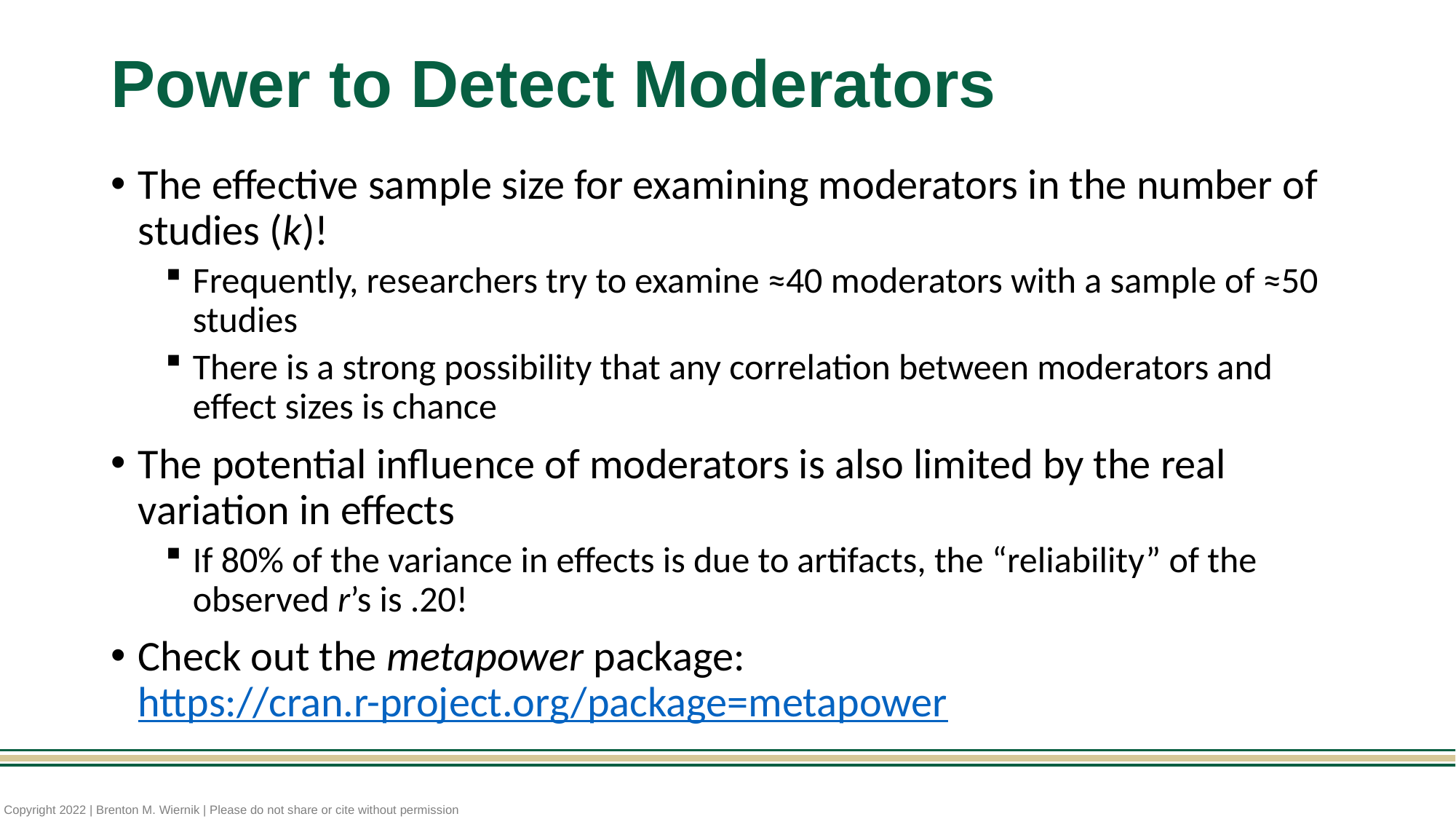

# Power to Detect Moderators
The effective sample size for examining moderators in the number of studies (k)!
Frequently, researchers try to examine ≈40 moderators with a sample of ≈50 studies
There is a strong possibility that any correlation between moderators and effect sizes is chance
The potential influence of moderators is also limited by the real variation in effects
If 80% of the variance in effects is due to artifacts, the “reliability” of the observed r’s is .20!
Check out the metapower package:
https://cran.r-project.org/package=metapower